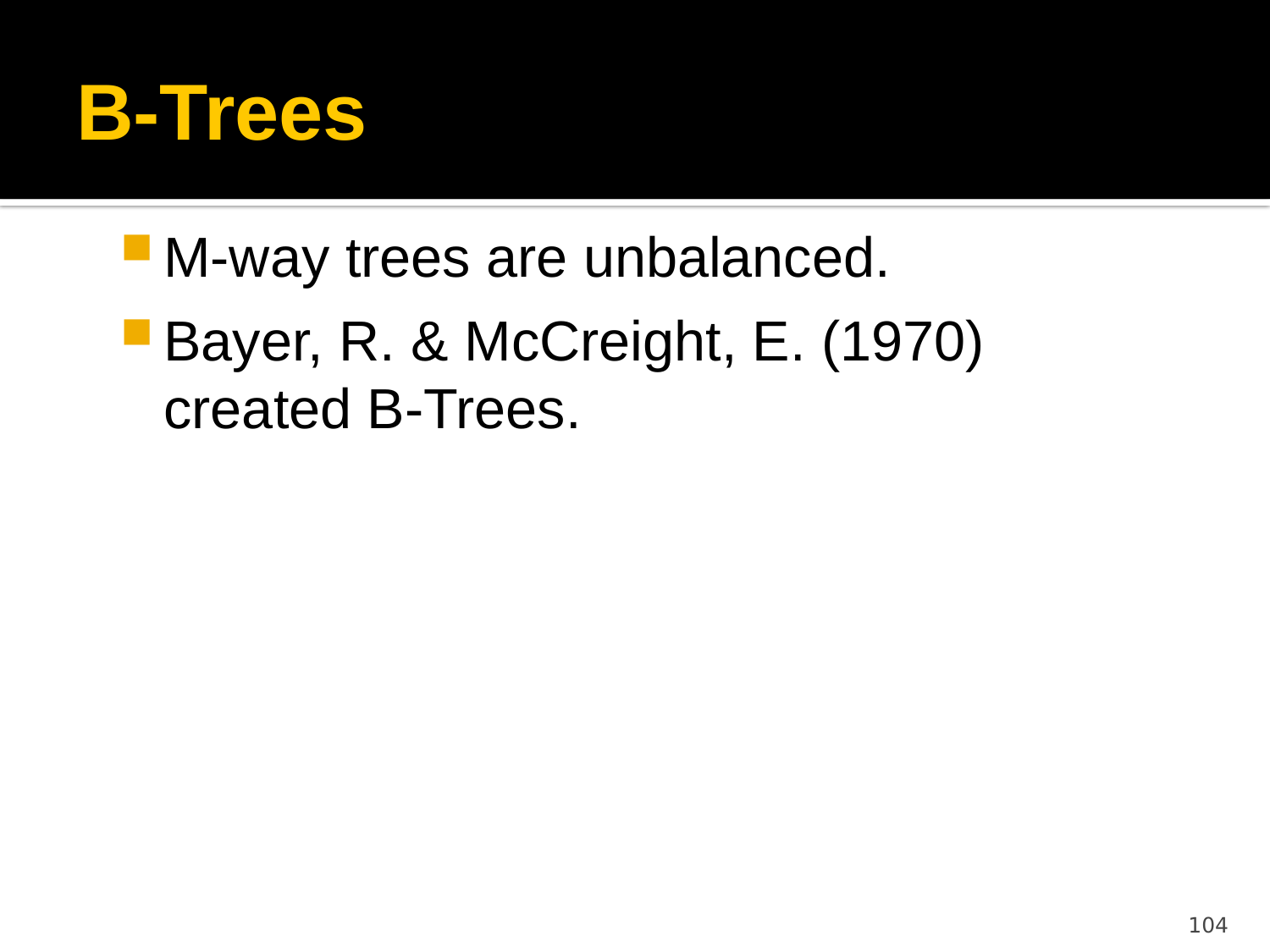

# B-Trees
M-way trees are unbalanced.
Bayer, R. & McCreight, E. (1970) created B-Trees.
104